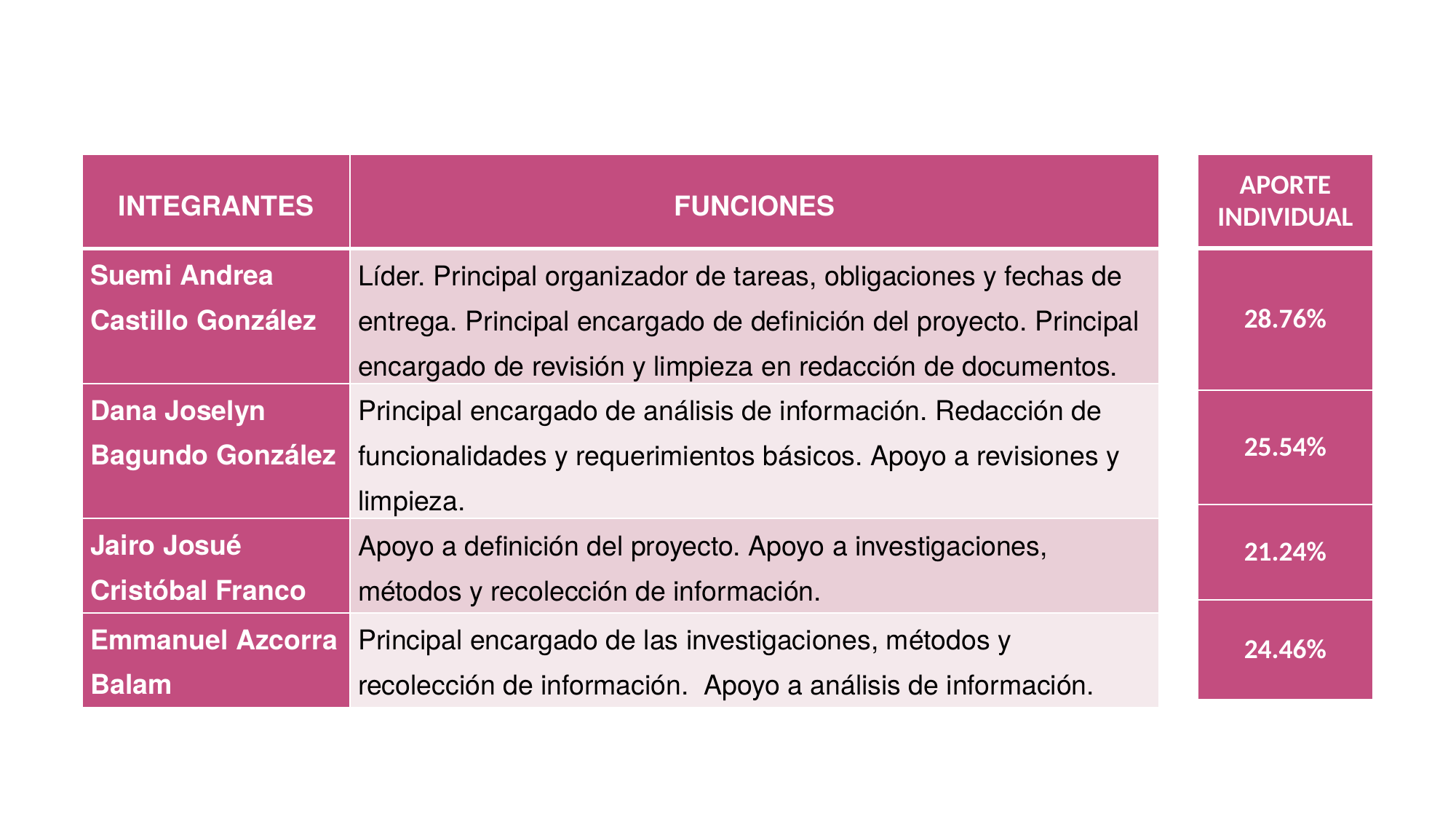

| APORTE INDIVIDUAL |
| --- |
| 28.76% |
| 25.54% |
| 21.24% |
| 24.46% |
| INTEGRANTES | FUNCIONES |
| --- | --- |
| Suemi Andrea Castillo González | Líder. Principal organizador de tareas, obligaciones y fechas de entrega. Principal encargado de definición del proyecto. Principal encargado de revisión y limpieza en redacción de documentos. |
| Dana Joselyn Bagundo González | Principal encargado de análisis de información. Redacción de funcionalidades y requerimientos básicos. Apoyo a revisiones y limpieza. |
| Jairo Josué Cristóbal Franco | Apoyo a definición del proyecto. Apoyo a investigaciones, métodos y recolección de información. |
| Emmanuel Azcorra Balam | Principal encargado de las investigaciones, métodos y recolección de información. Apoyo a análisis de información. |